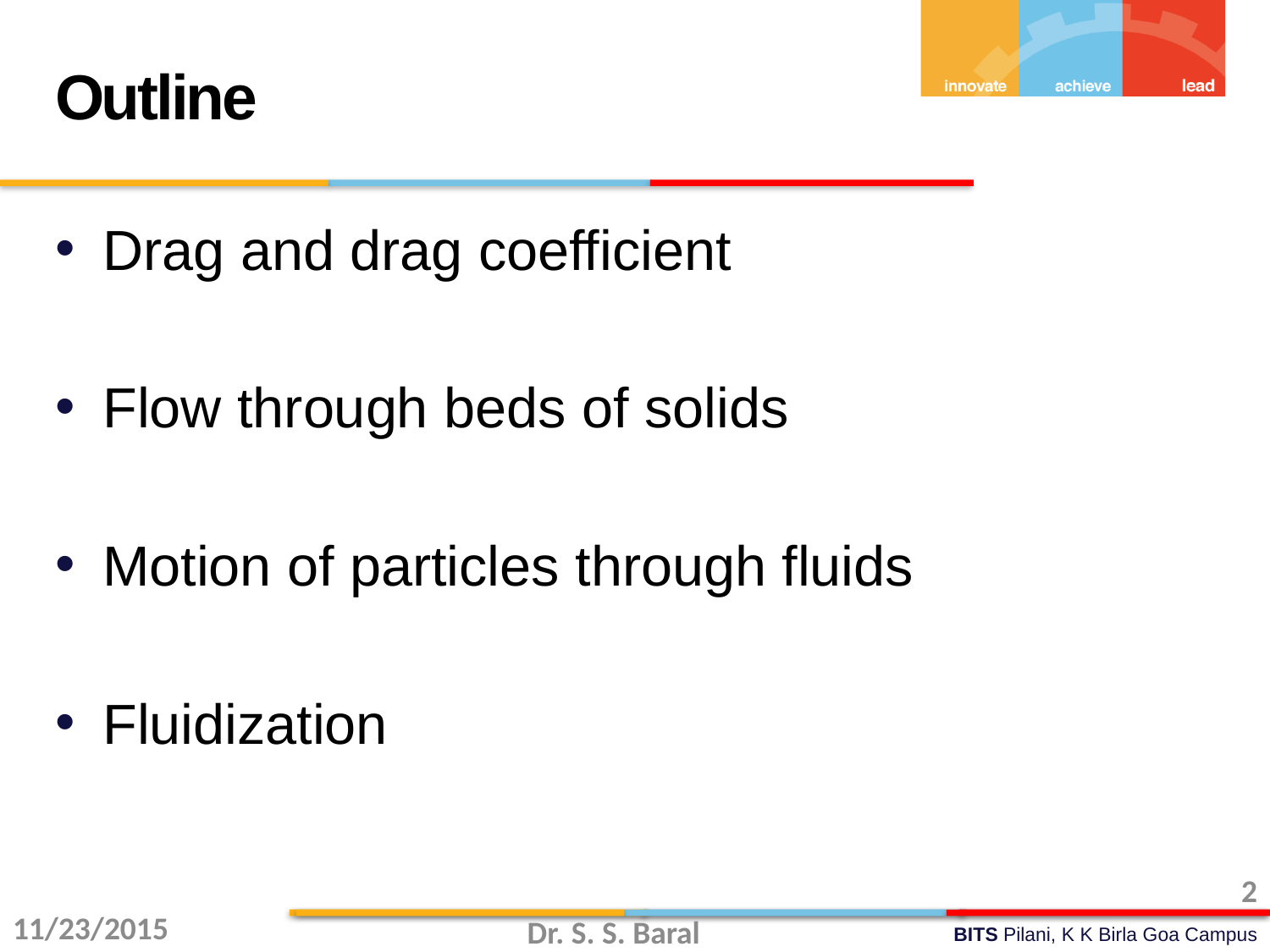

Outline
Drag and drag coefficient

Flow through beds of solids

Motion of particles through fluids

Fluidization

2
11/23/2015
Dr. S. S. Baral